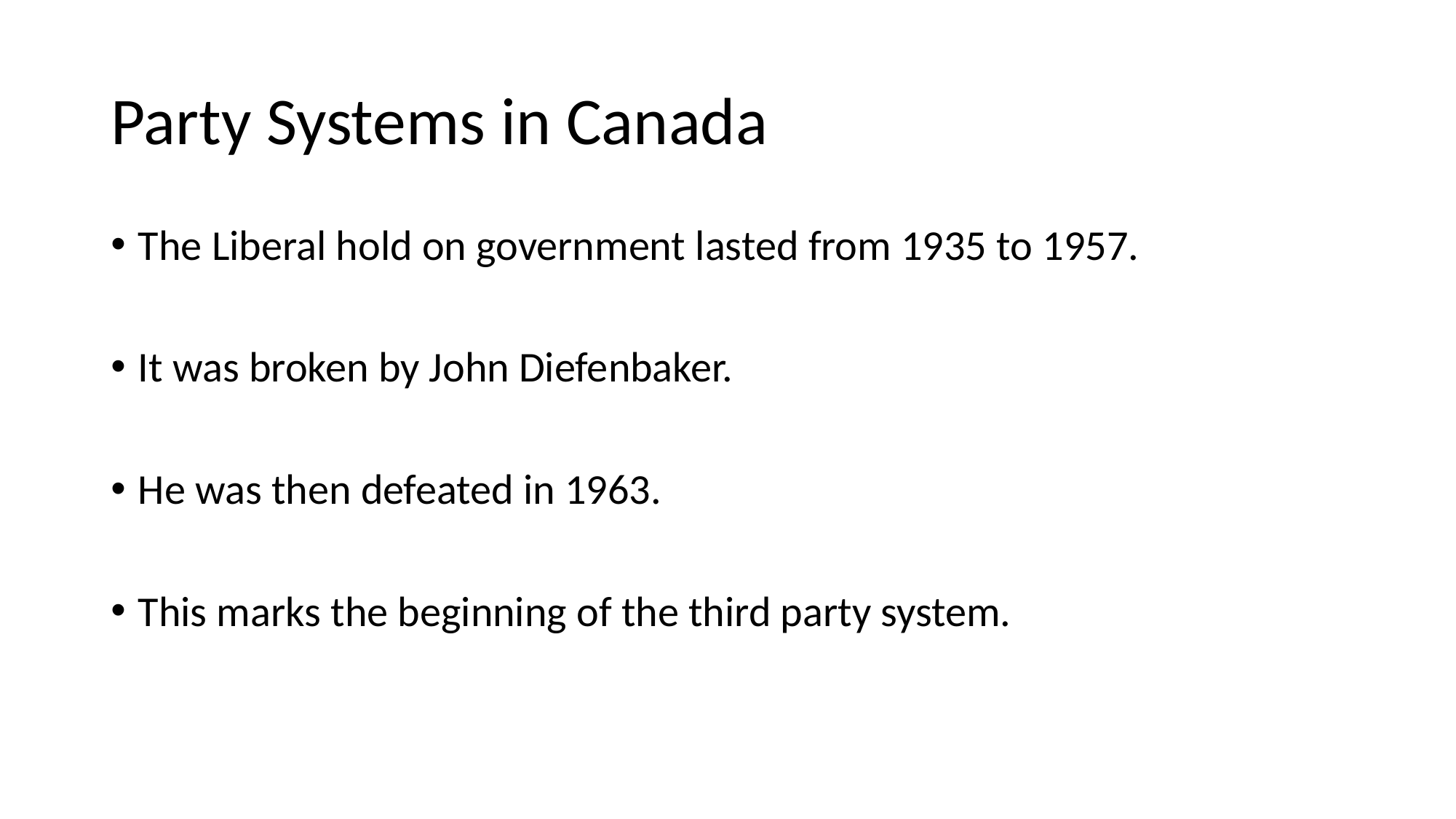

# Party Systems in Canada
The Liberal hold on government lasted from 1935 to 1957.

It was broken by John Diefenbaker.

He was then defeated in 1963.

This marks the beginning of the third party system.